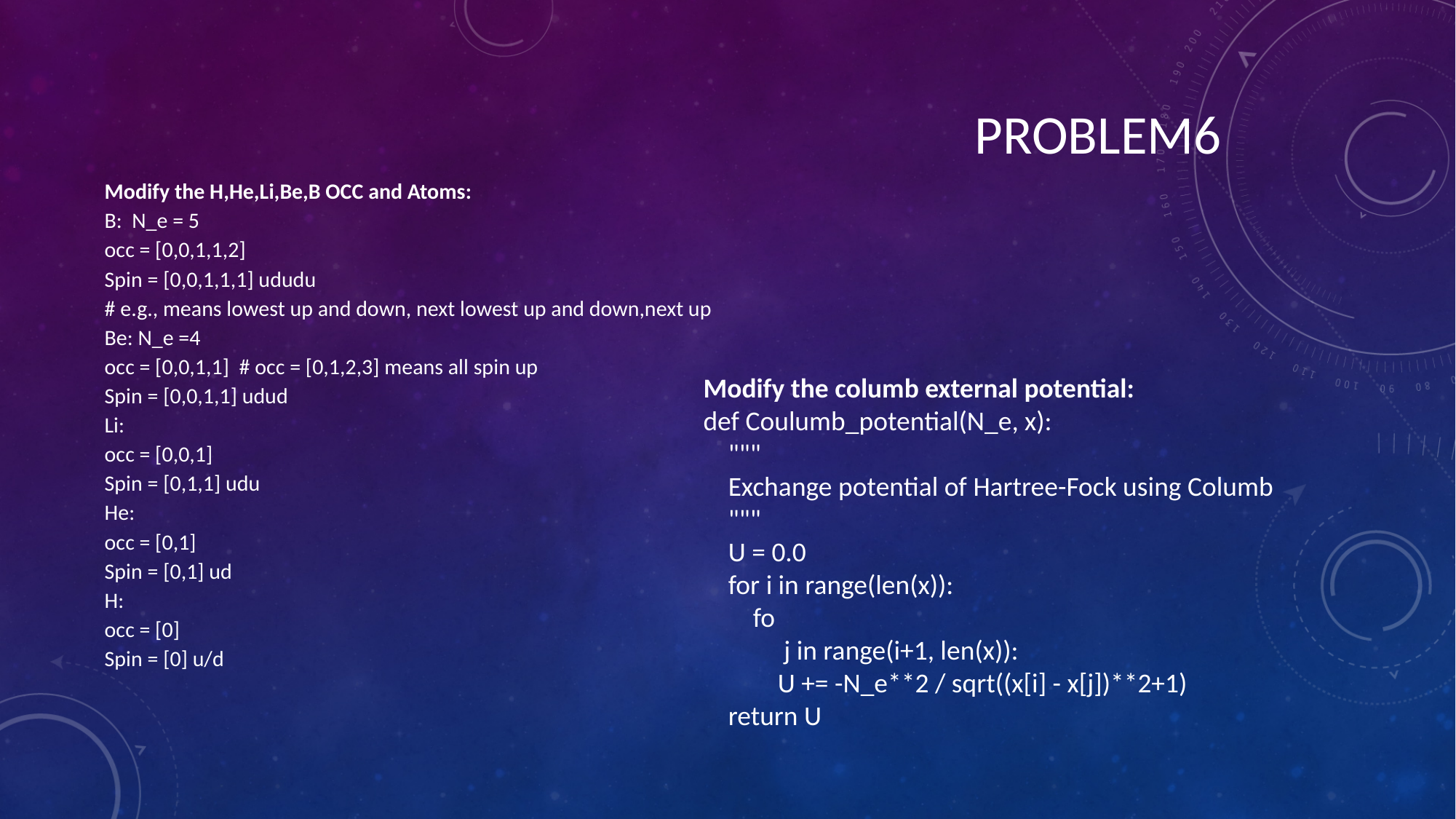

# Problem6
Modify the H,He,Li,Be,B OCC and Atoms:
B:  N_e = 5
occ = [0,0,1,1,2]
Spin = [0,0,1,1,1] ududu
# e.g., means lowest up and down, next lowest up and down,next up
Be: N_e =4
occ = [0,0,1,1]  # occ = [0,1,2,3] means all spin up
Spin = [0,0,1,1] udud
Li:
occ = [0,0,1]
Spin = [0,1,1] udu
He:
occ = [0,1]
Spin = [0,1] ud
H:
occ = [0]
Spin = [0] u/d

Modify the columb external potential:
def Coulumb_potential(N_e, x):
    """
    Exchange potential of Hartree-Fock using Columb
    """
    U = 0.0
    for i in range(len(x)):
        fo
             j in range(i+1, len(x)):
            U += -N_e**2 / sqrt((x[i] - x[j])**2+1)
    return U